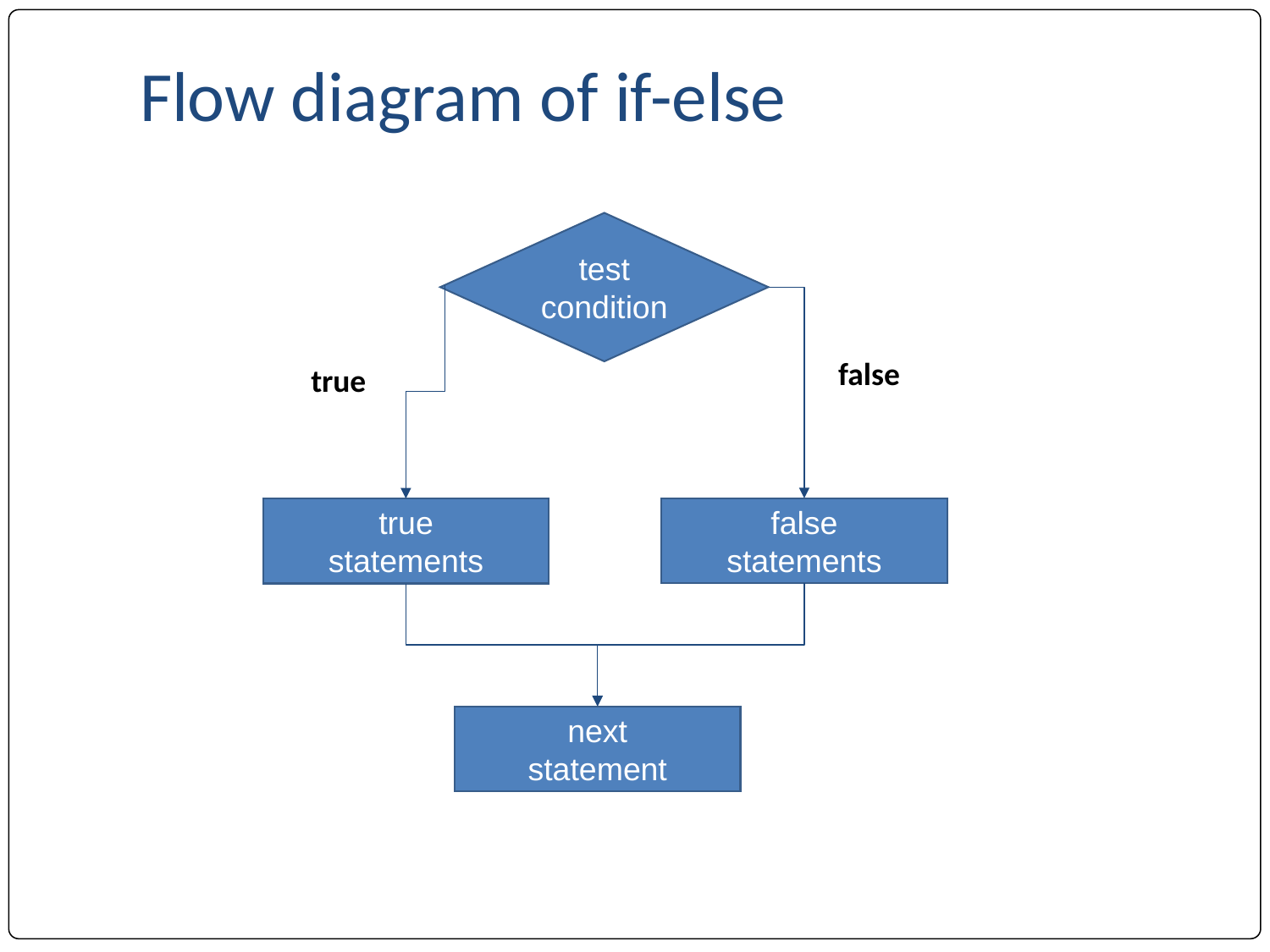

# Flow diagram of if-else
test condition
false

true

false
statements
true
statements
next
statement